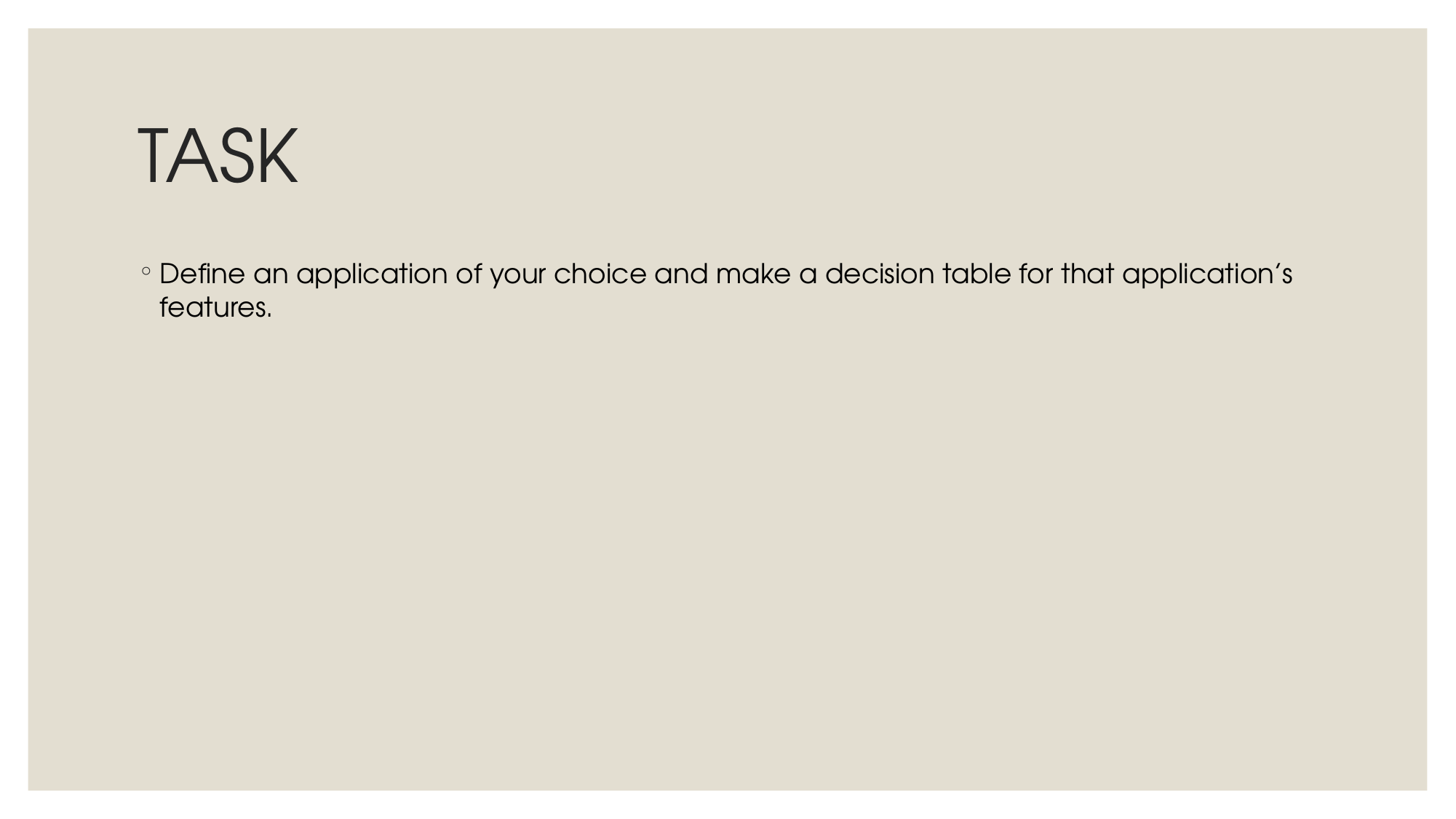

# TASK
Define an application of your choice and make a decision table for that application’s features.